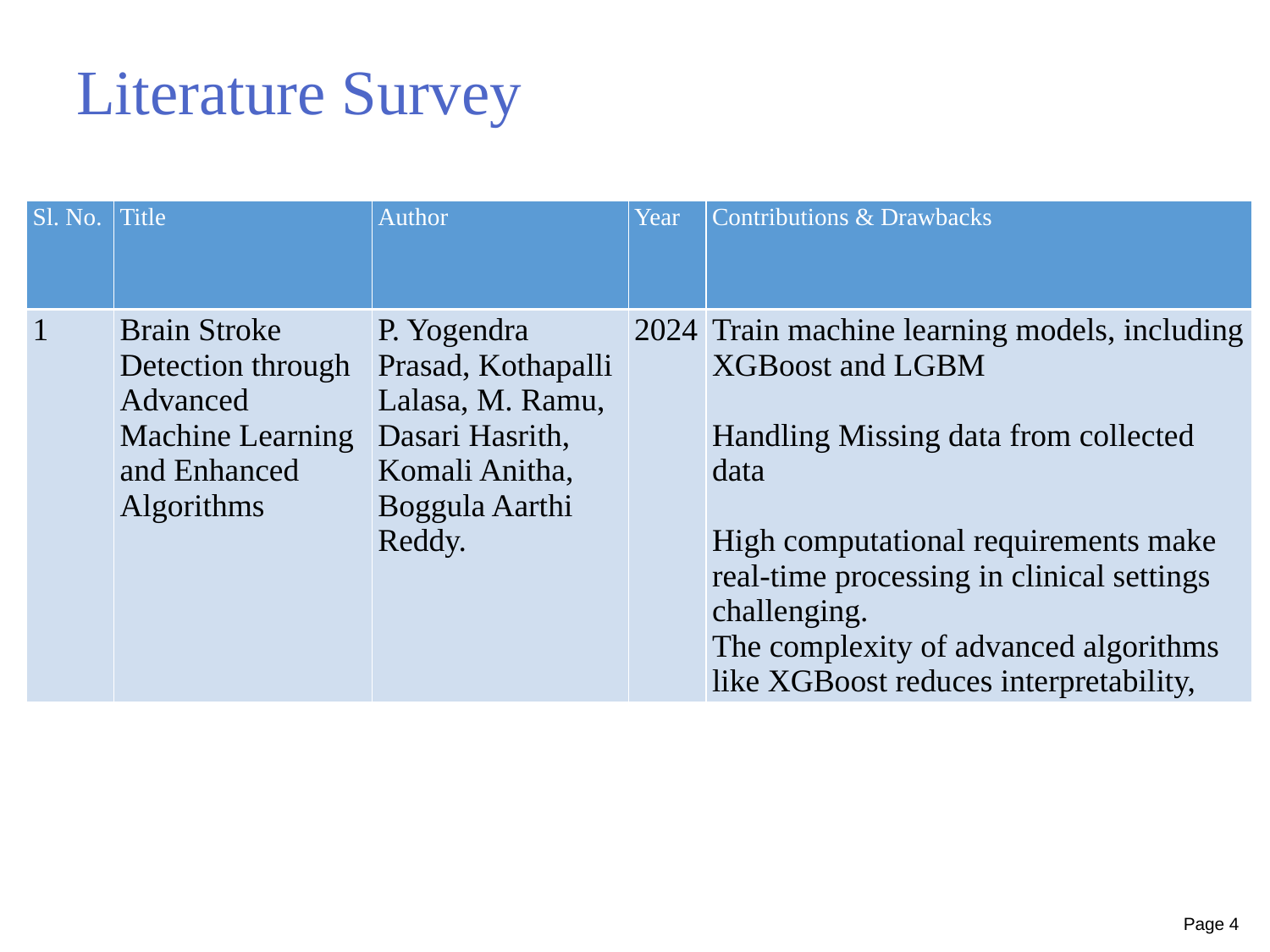

Literature Survey
| Sl. No. | Title | Author | Year | Contributions & Drawbacks |
| --- | --- | --- | --- | --- |
| 1 | Brain Stroke Detection through Advanced Machine Learning and Enhanced Algorithms | P. Yogendra Prasad, Kothapalli Lalasa, M. Ramu, Dasari Hasrith, Komali Anitha, Boggula Aarthi Reddy. | 2024 | Train machine learning models, including XGBoost and LGBM Handling Missing data from collected data High computational requirements make real-time processing in clinical settings challenging. The complexity of advanced algorithms like XGBoost reduces interpretability, |

Page 4